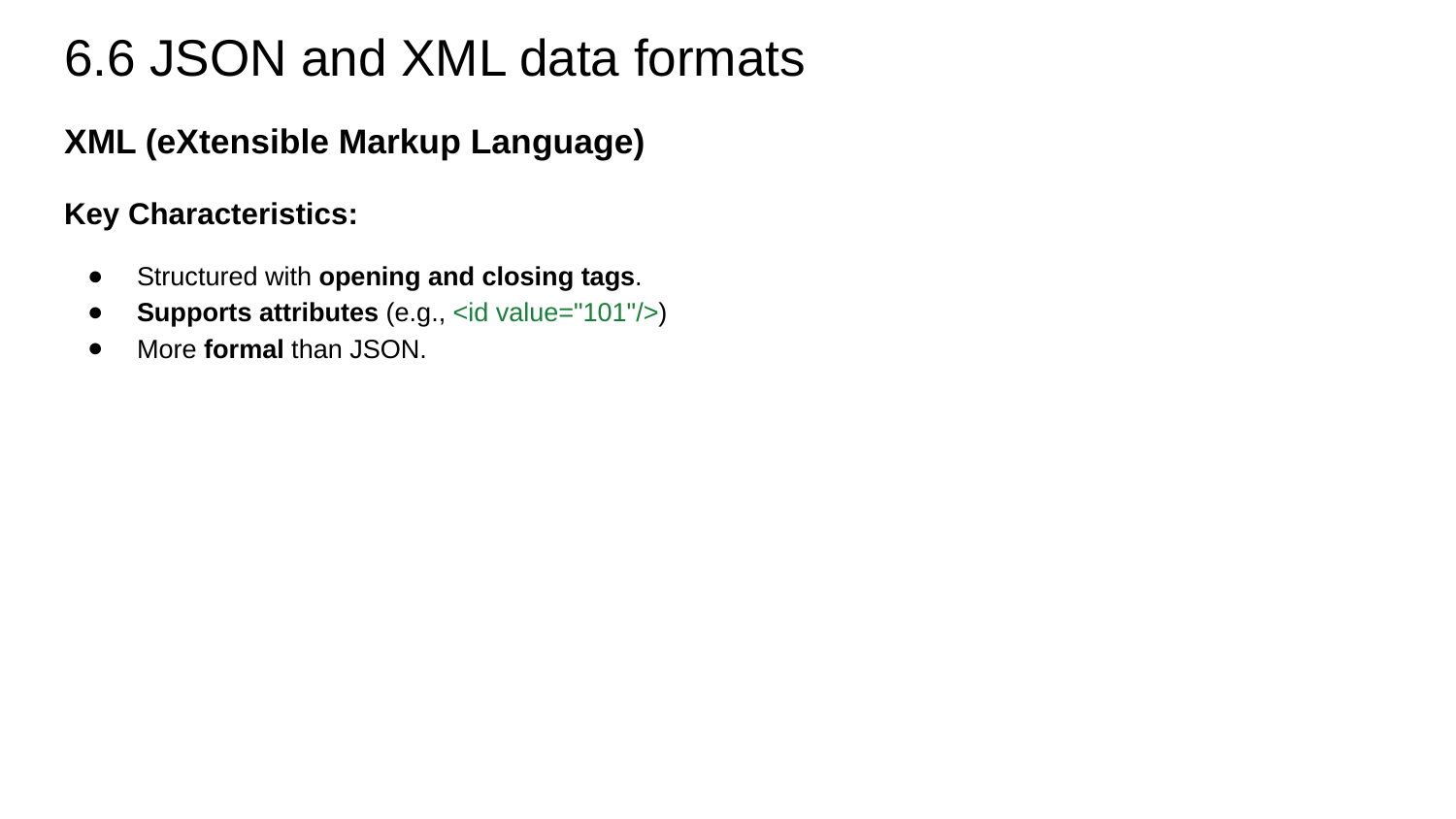

# 6.6 JSON and XML data formats
XML (eXtensible Markup Language)
Key Characteristics:
Structured with opening and closing tags.
Supports attributes (e.g., <id value="101"/>)
More formal than JSON.